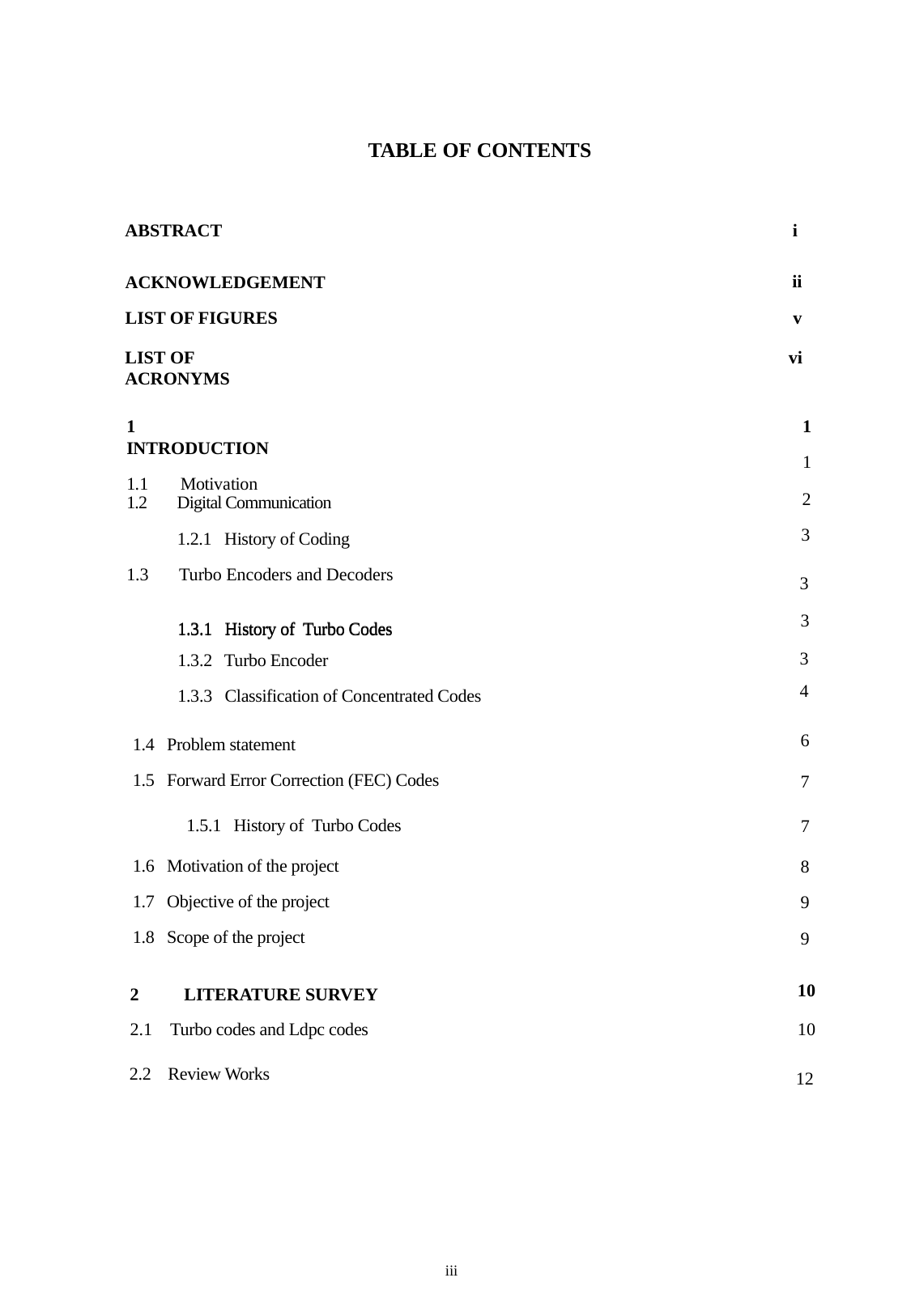

TABLE OF CONTENTS
ABSTRACT
i
ACKNOWLEDGEMENT LIST OF FIGURES
ii v
LIST OF ACRONYMS
vi
1	INTRODUCTION
1.1	Motivation
1
1
2
3
1.2        Digital Communication
            1.2.1   History of Coding
1.3       Turbo Encoders and Decoders

3

3
1.3.1   History of  Turbo Codes

3
1.3.1   History of  Turbo Codes
1.3.2   Turbo Encoder

4
1.3.3   Classification of Concentrated Codes
1.4   Problem statement
6
1.5   Forward Error Correction (FEC) Codes
7
1.5.1   History of  Turbo Codes
7
1.6   Motivation of the project
8
1.7   Objective of the project
9
1.8   Scope of the project
9
10
2	LITERATURE SURVEY
2.1    Turbo codes and Ldpc codes
10
2.2    Review Works
12
iii